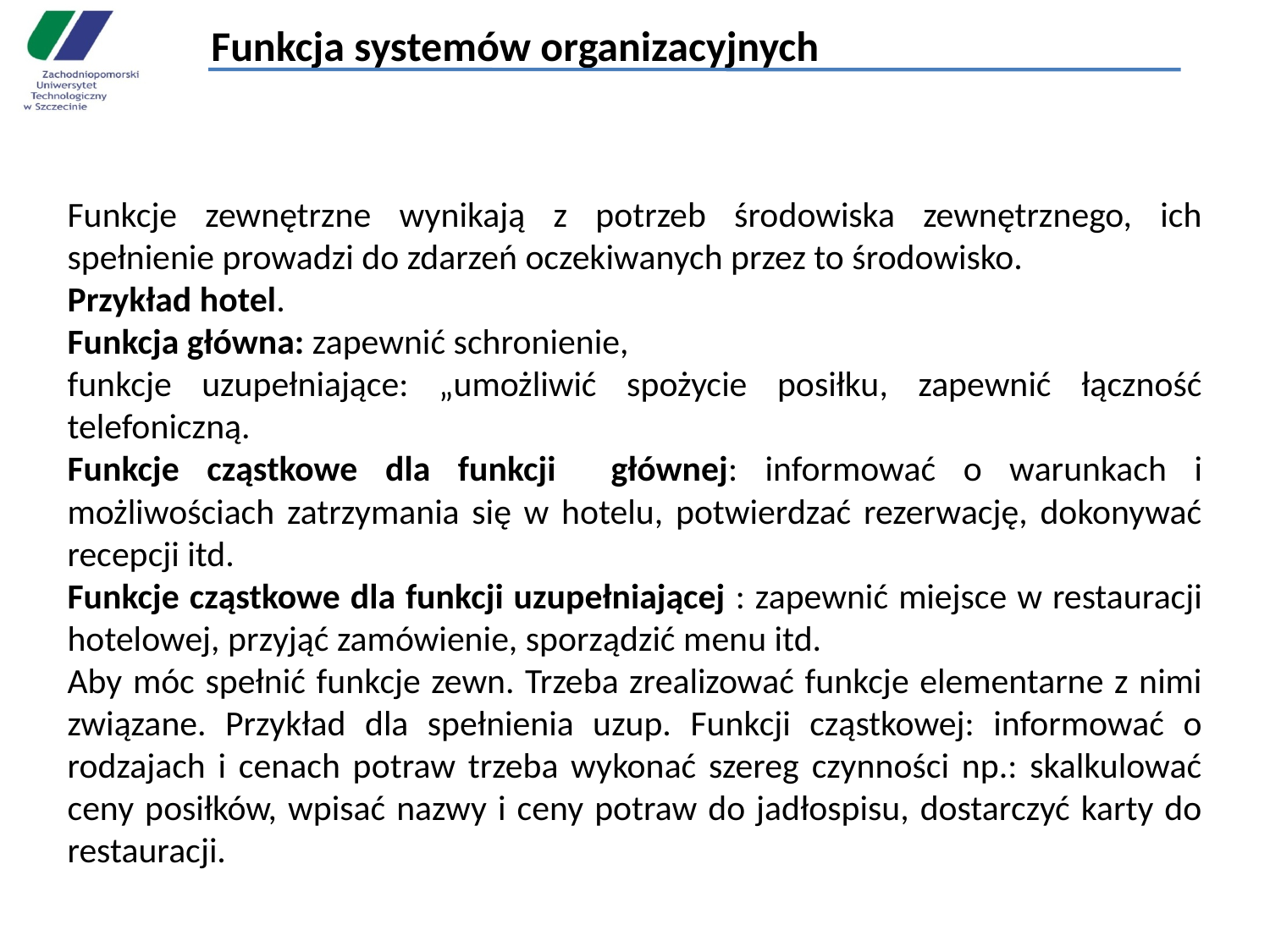

# Funkcja systemów organizacyjnych

Funkcje zewnętrzne wynikają z potrzeb środowiska zewnętrznego, ich spełnienie prowadzi do zdarzeń oczekiwanych przez to środowisko.
Przykład hotel.
Funkcja główna: zapewnić schronienie,
funkcje uzupełniające: „umożliwić spożycie posiłku, zapewnić łączność telefoniczną.
Funkcje cząstkowe dla funkcji  głównej: informować o warunkach i możliwościach zatrzymania się w hotelu, potwierdzać rezerwację, dokonywać recepcji itd.
Funkcje cząstkowe dla funkcji uzupełniającej : zapewnić miejsce w restauracji hotelowej, przyjąć zamówienie, sporządzić menu itd.
Aby móc spełnić funkcje zewn. Trzeba zrealizować funkcje elementarne z nimi związane. Przykład dla spełnienia uzup. Funkcji cząstkowej: informować o rodzajach i cenach potraw trzeba wykonać szereg czynności np.: skalkulować ceny posiłków, wpisać nazwy i ceny potraw do jadłospisu, dostarczyć karty do restauracji.